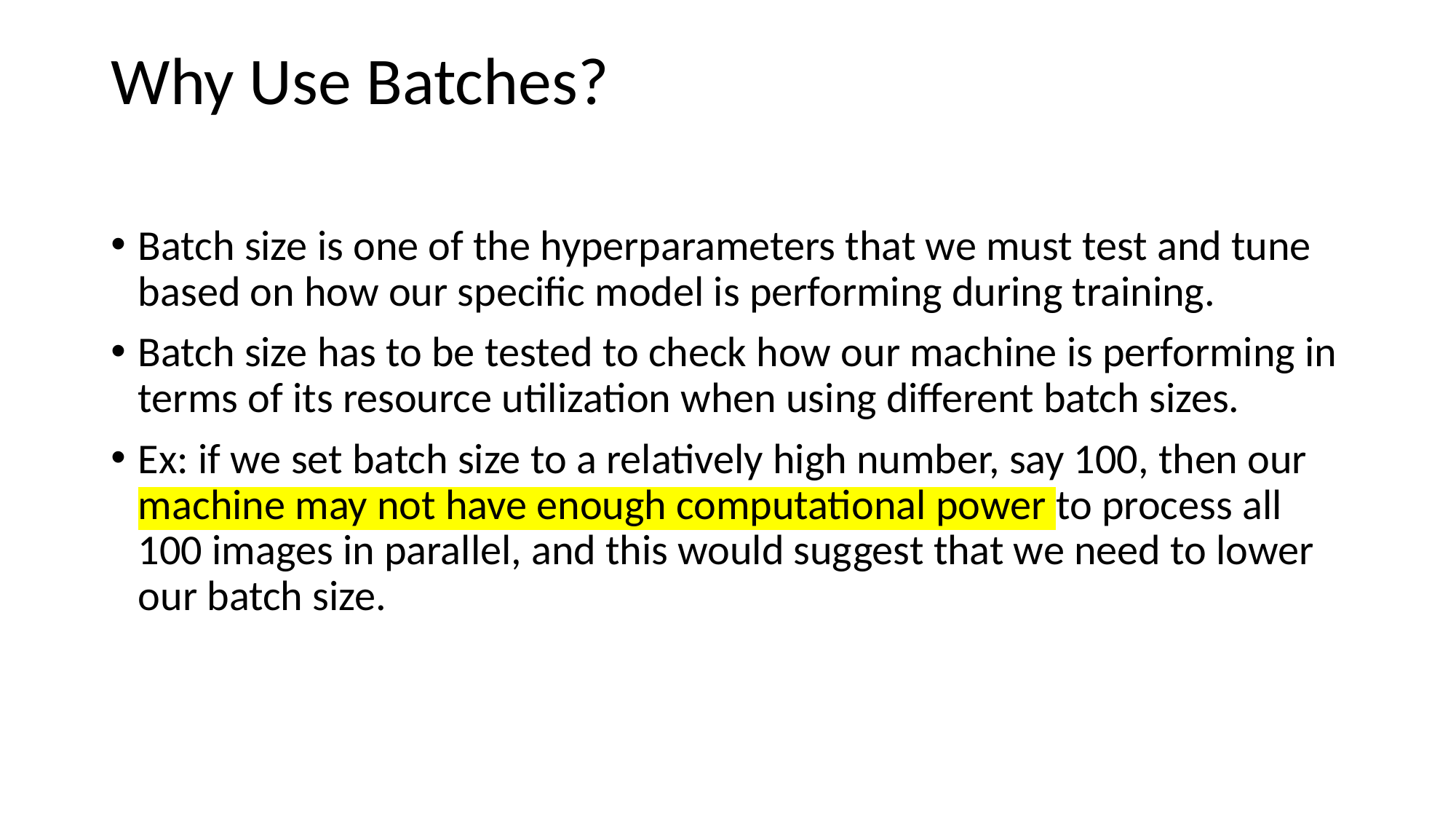

# Why Use Batches?
Batch size is one of the hyperparameters that we must test and tune based on how our specific model is performing during training.
Batch size has to be tested to check how our machine is performing in terms of its resource utilization when using different batch sizes.
Ex: if we set batch size to a relatively high number, say 100, then our machine may not have enough computational power to process all 100 images in parallel, and this would suggest that we need to lower our batch size.